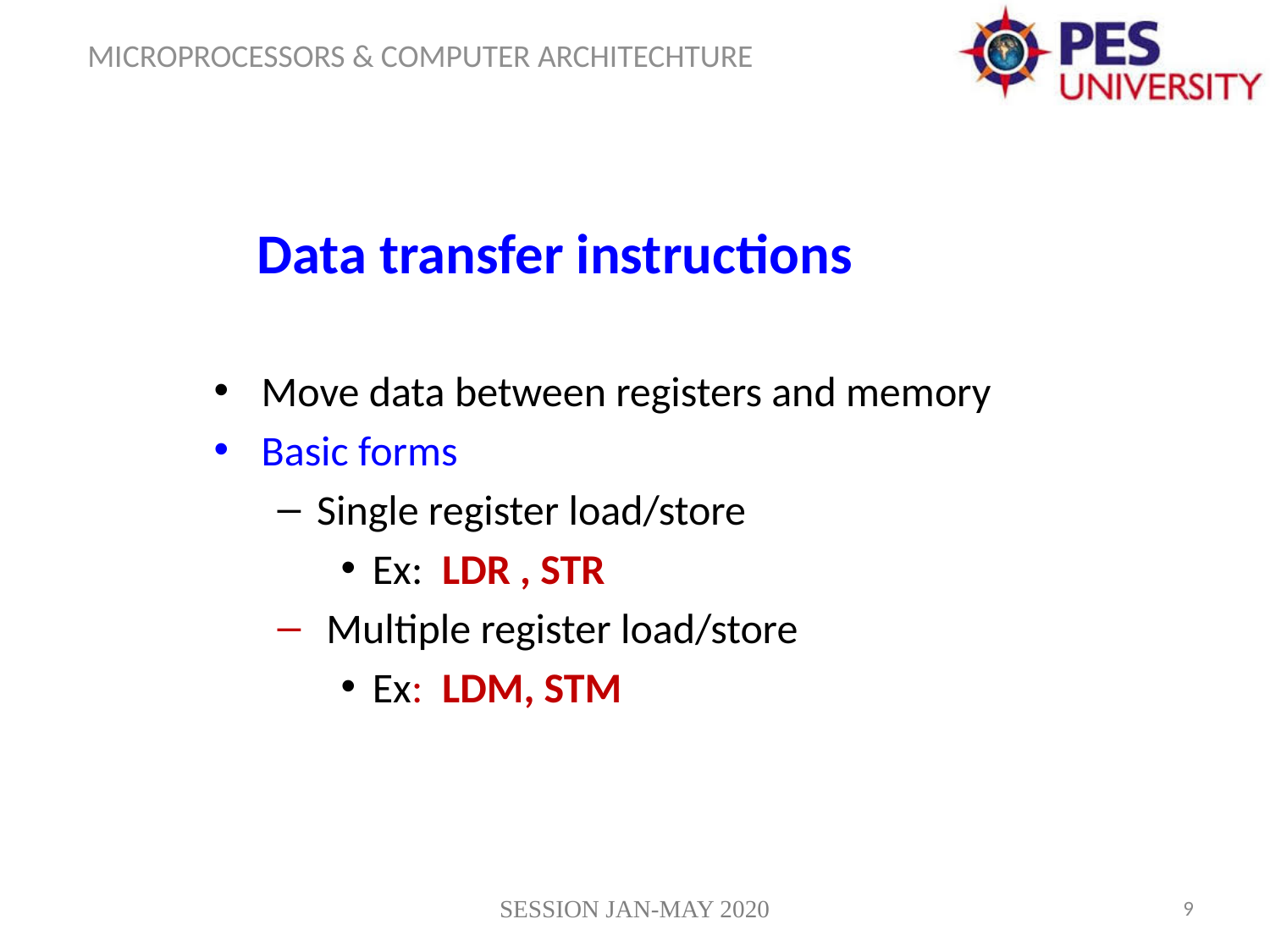

Data transfer instructions
Move data between registers and memory
Basic forms
Single register load/store
Ex:  LDR , STR
 Multiple register load/store
Ex:  LDM, STM

SESSION JAN-MAY 2020
9